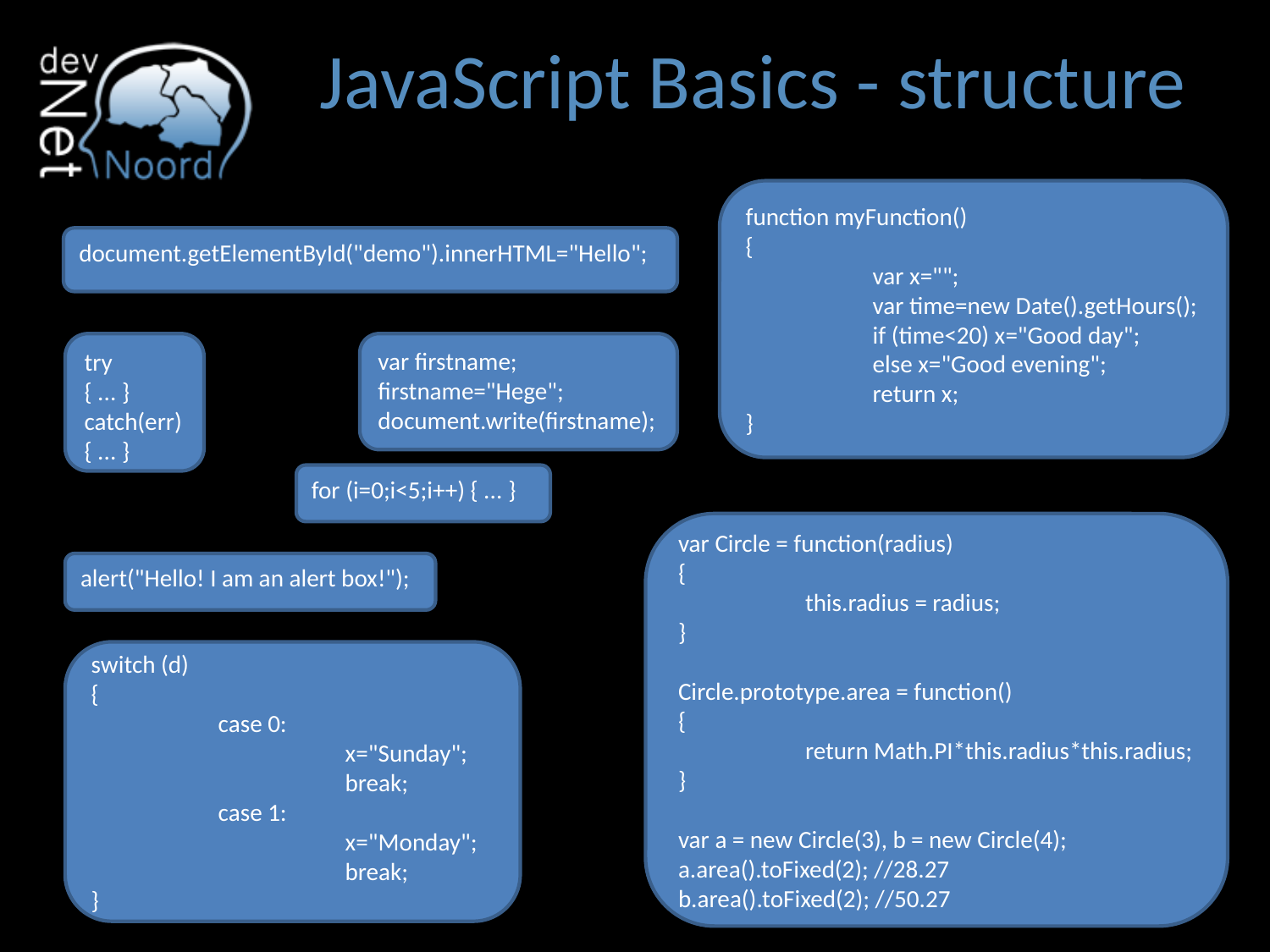

# JavaScript Basics - structure
function myFunction()
{
	var x="";
	var time=new Date().getHours();
	if (time<20) x="Good day";
	else x="Good evening";
	return x;
}
document.getElementById("demo").innerHTML="Hello";
try
{ ... }
catch(err)
{ ... }
var firstname;
firstname="Hege";
document.write(firstname);
for (i=0;i<5;i++) { ... }
var Circle = function(radius)
{
	this.radius = radius;
}

Circle.prototype.area = function()
{
	return Math.PI*this.radius*this.radius;
}

var a = new Circle(3), b = new Circle(4);
a.area().toFixed(2); //28.27
b.area().toFixed(2); //50.27
alert("Hello! I am an alert box!");
switch (d)
{
	case 0:
		x="Sunday";
		break;
	case 1:
		x="Monday";
		break;
}